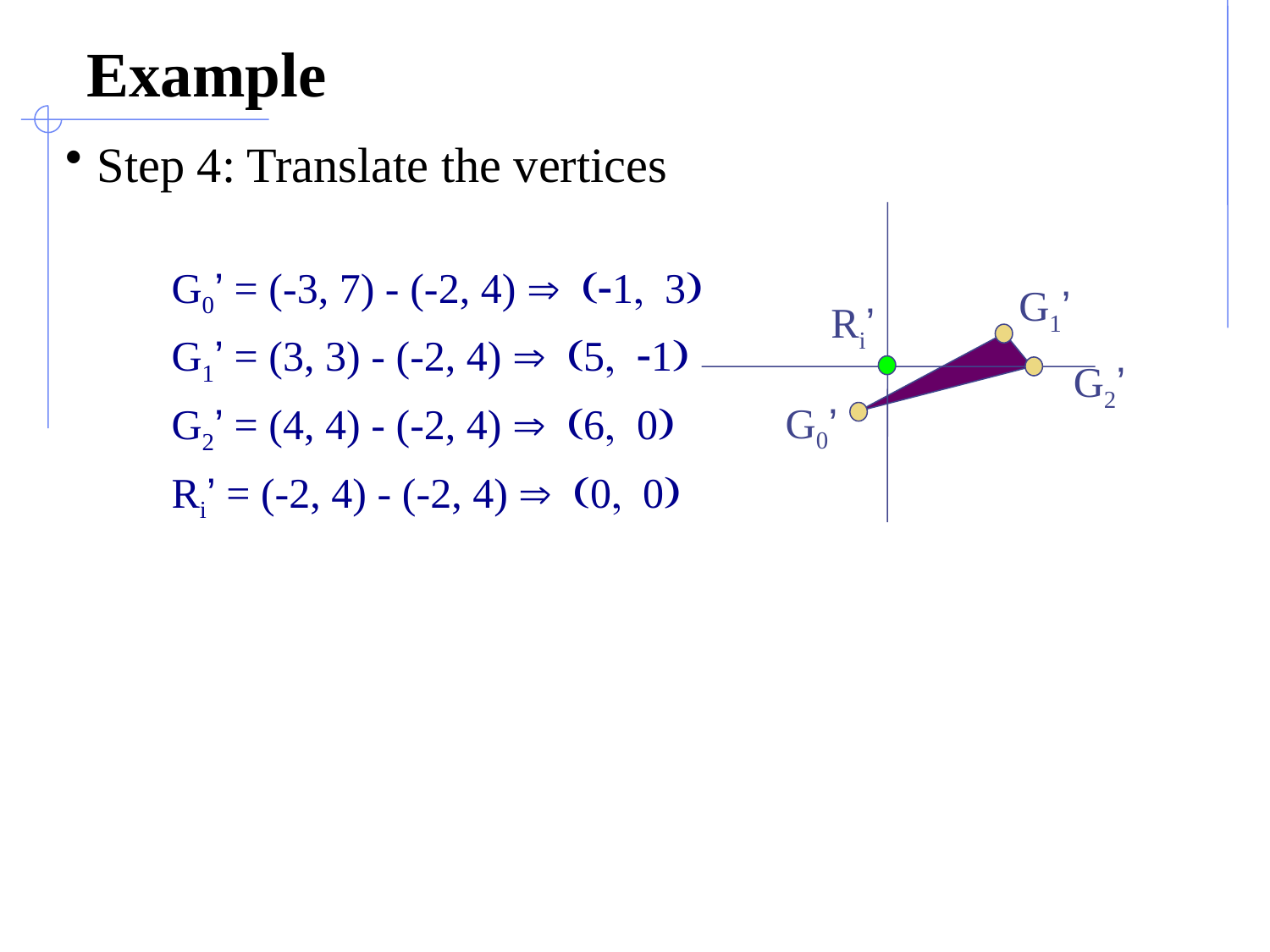

# Example
Step 4: Translate the vertices

G0’ = (-3, 7) - (-2, 4) ⇒ (−1, 3)
G1’ = (3, 3) - (-2, 4) ⇒ (5, −1)
G2’ = (4, 4) - (-2, 4) ⇒ (6, 0)
Ri’ = (-2, 4) - (-2, 4) ⇒ (0, 0)

G1’
Ri’

G2’

G0’